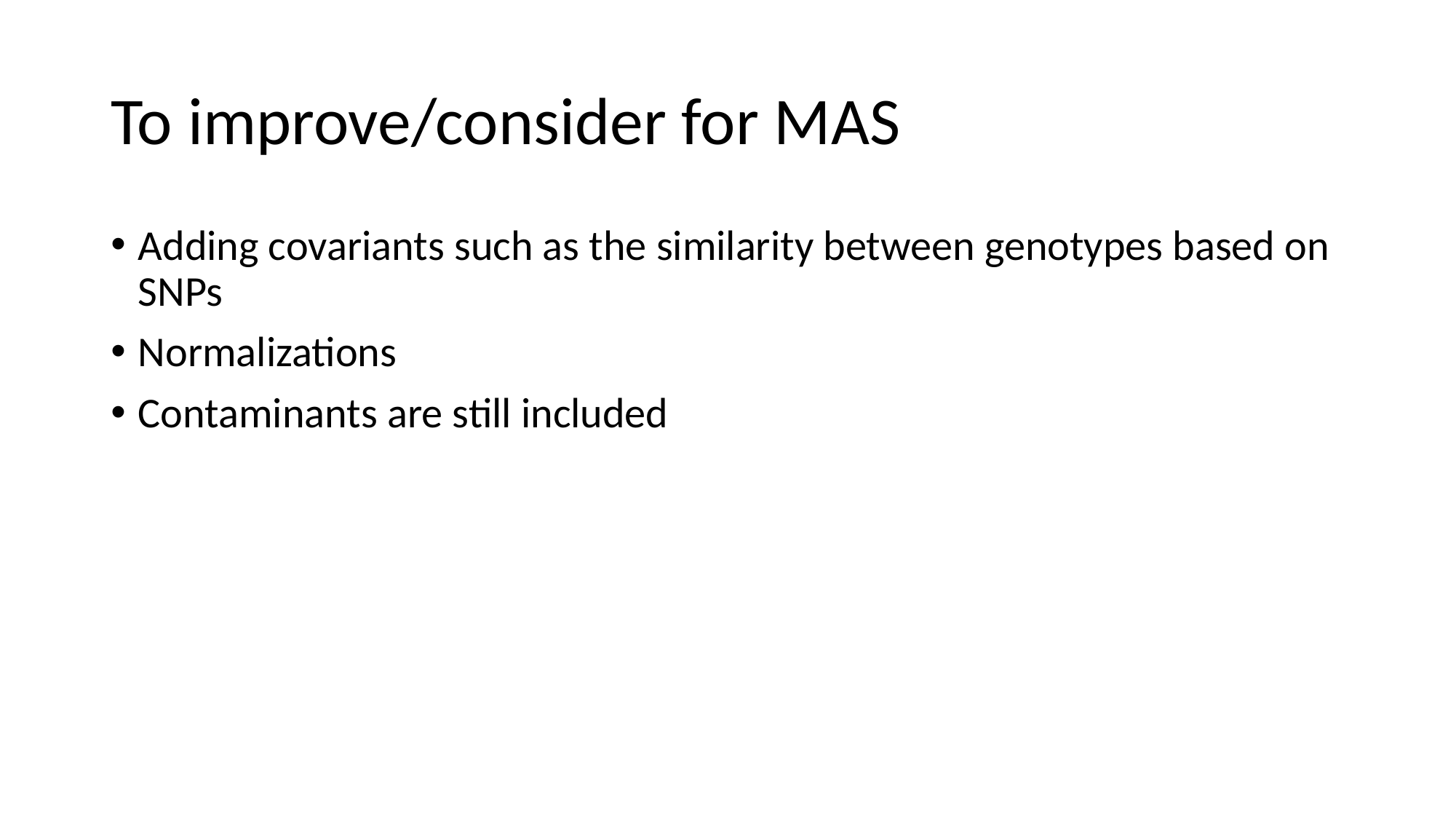

# To improve/consider for MAS
Adding covariants such as the similarity between genotypes based on SNPs
Normalizations
Contaminants are still included